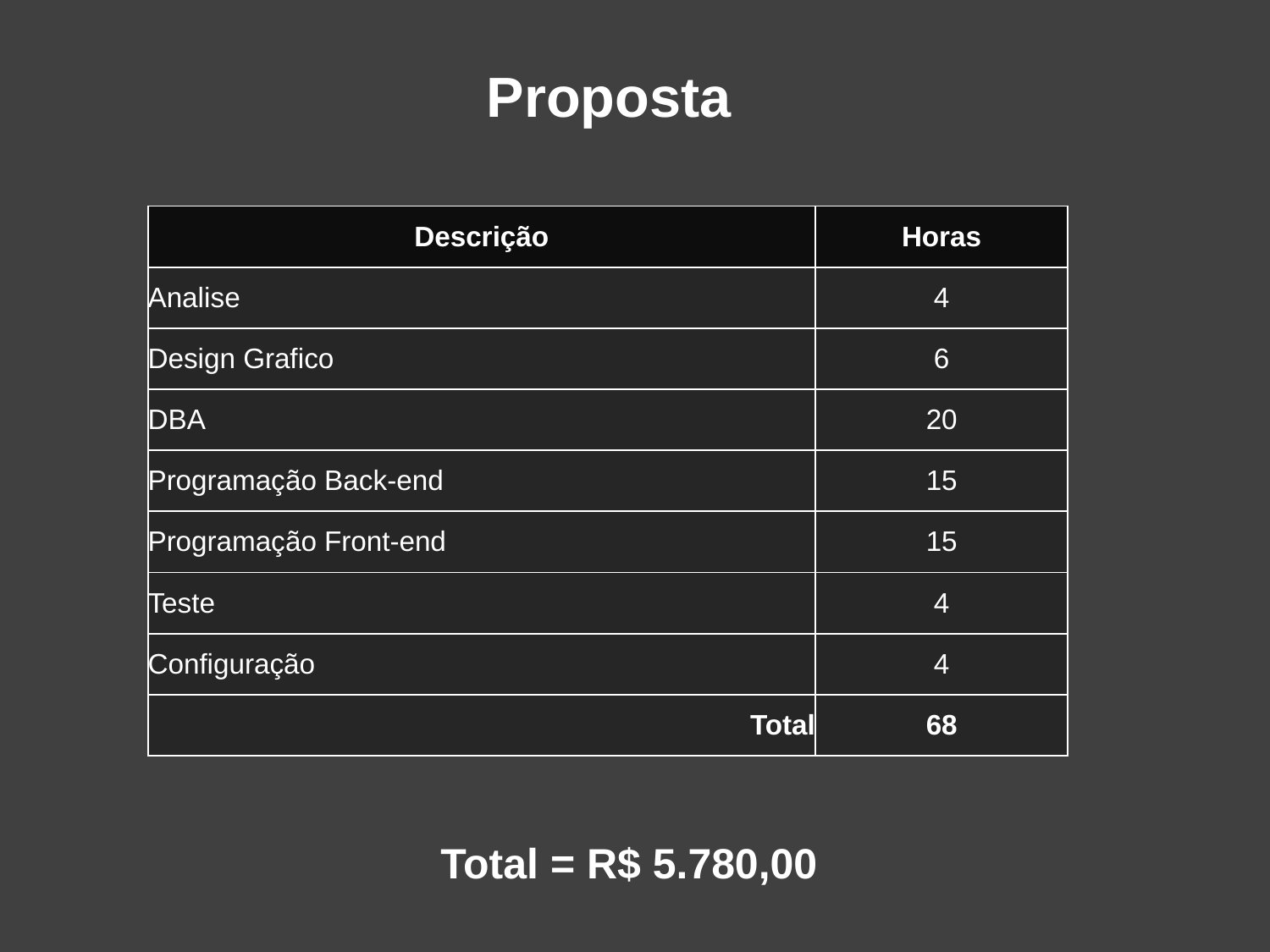

Proposta
| Descrição | Horas |
| --- | --- |
| Analise | 4 |
| Design Grafico | 6 |
| DBA | 20 |
| Programação Back-end | 15 |
| Programação Front-end | 15 |
| Teste | 4 |
| Configuração | 4 |
| Total | 68 |
Total = R$ 5.780,00